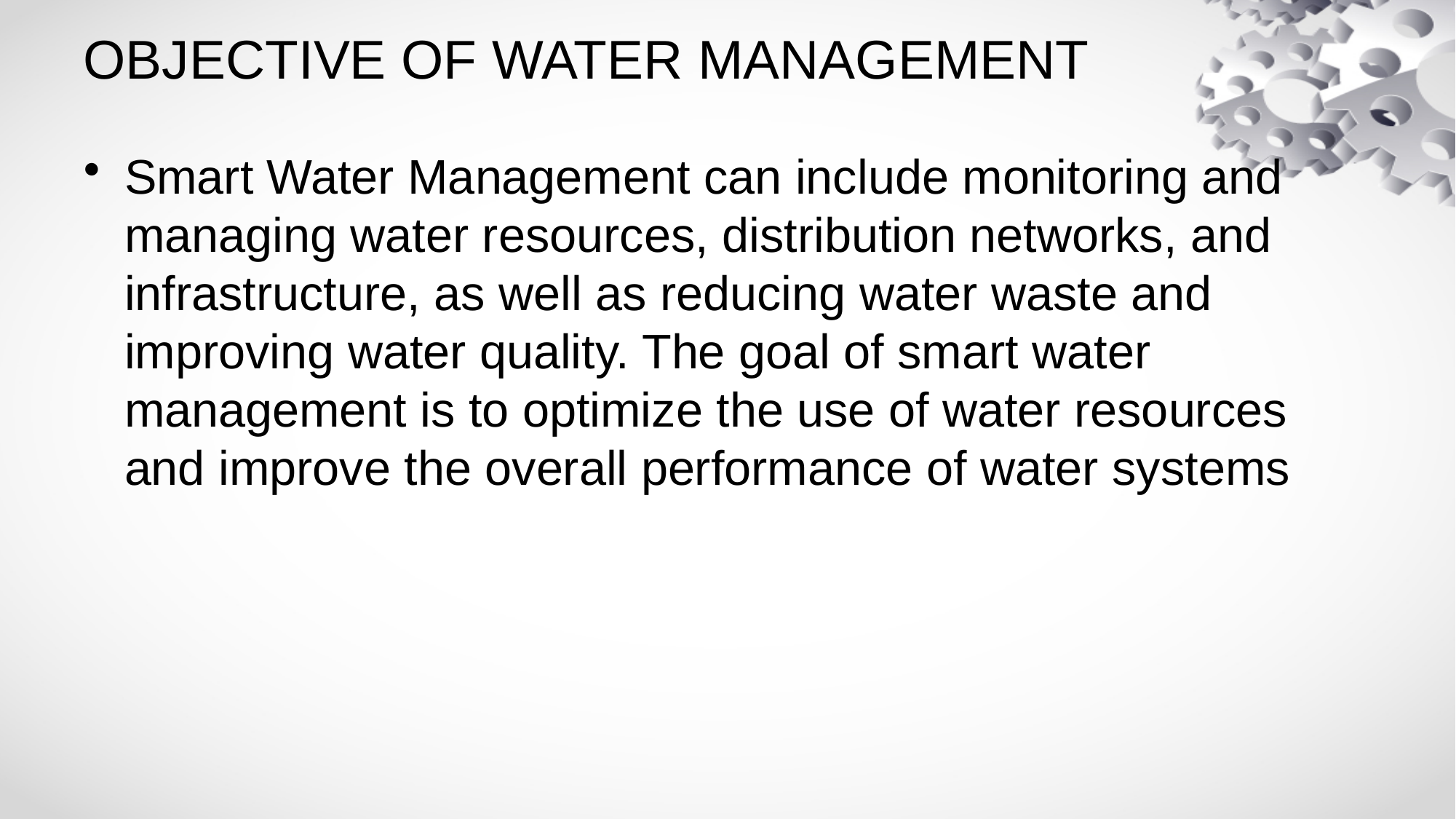

# OBJECTIVE OF WATER MANAGEMENT
Smart Water Management can include monitoring and managing water resources, distribution networks, and infrastructure, as well as reducing water waste and improving water quality. The goal of smart water management is to optimize the use of water resources and improve the overall performance of water systems